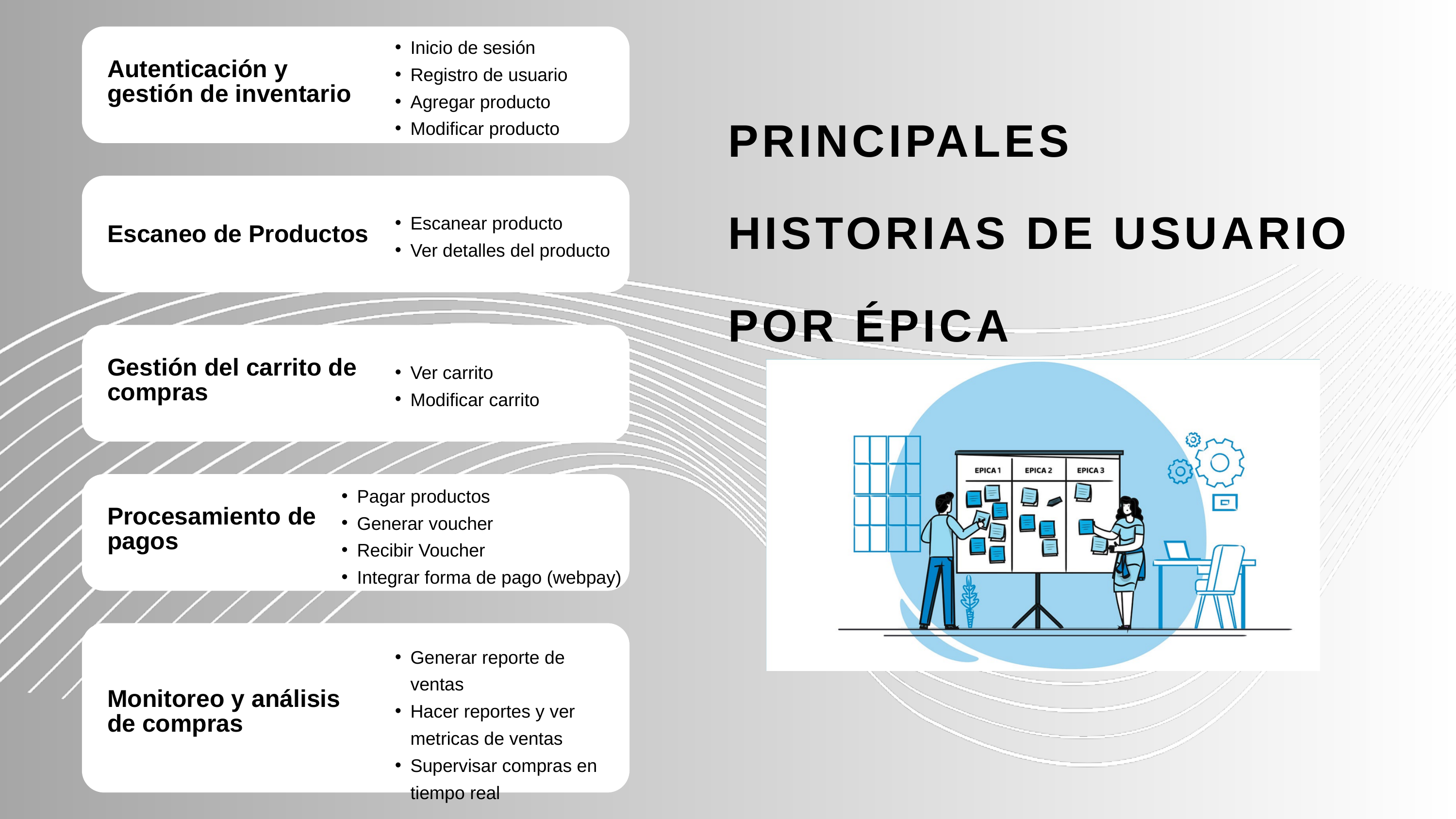

Inicio de sesión
Registro de usuario
Agregar producto
Modificar producto
Autenticación y gestión de inventario
PRINCIPALES HISTORIAS DE USUARIO POR ÉPICA

Escanear producto
Ver detalles del producto
Escaneo de Productos

Ver carrito
Modificar carrito
Gestión del carrito de compras

Pagar productos
Generar voucher
Recibir Voucher
Integrar forma de pago (webpay)
Procesamiento de pagos

Generar reporte de ventas
Hacer reportes y ver metricas de ventas
Supervisar compras en tiempo real
Monitoreo y análisis de compras